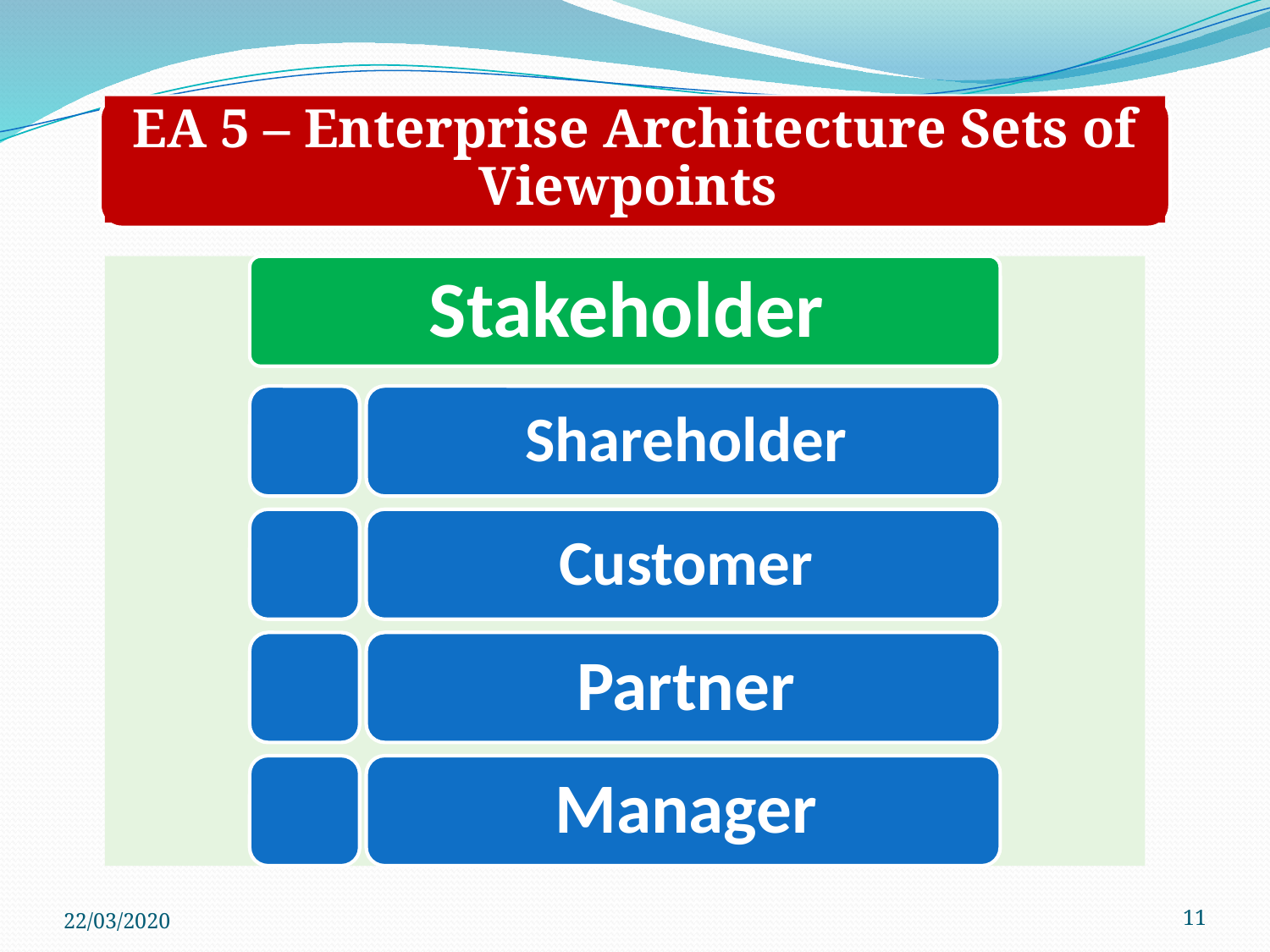

EA 5 – Enterprise Architecture Sets of Viewpoints
Stakeholder
Shareholder
Customer
Partner
Manager
22/03/2020
11